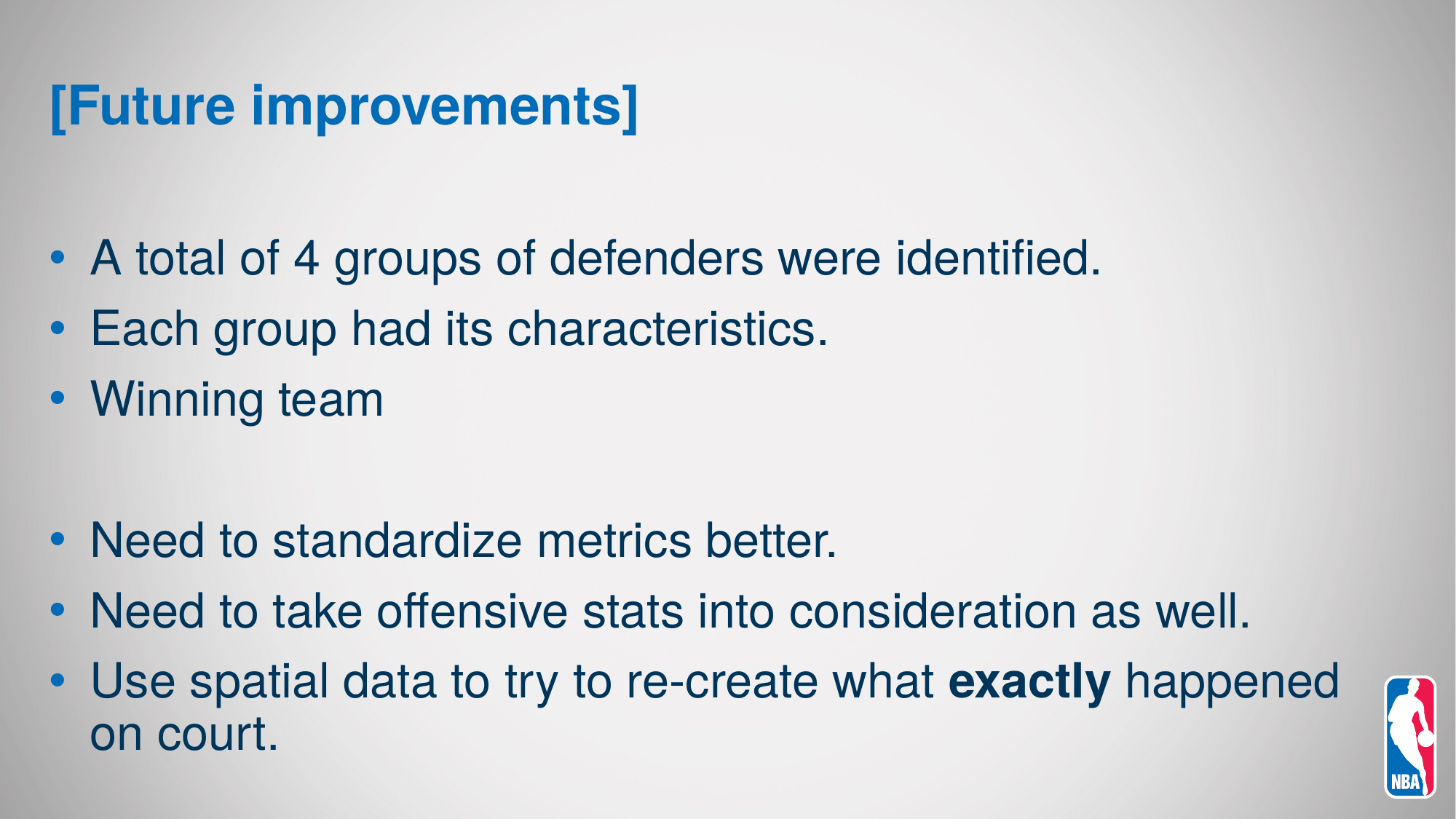

# [Future improvements]

A total of 4 groups of defenders were identified.
Each group had its characteristics.
Winning team

Need to standardize metrics better.
Need to take offensive stats into consideration as well.
Use spatial data to try to re-create what exactly happened on court.